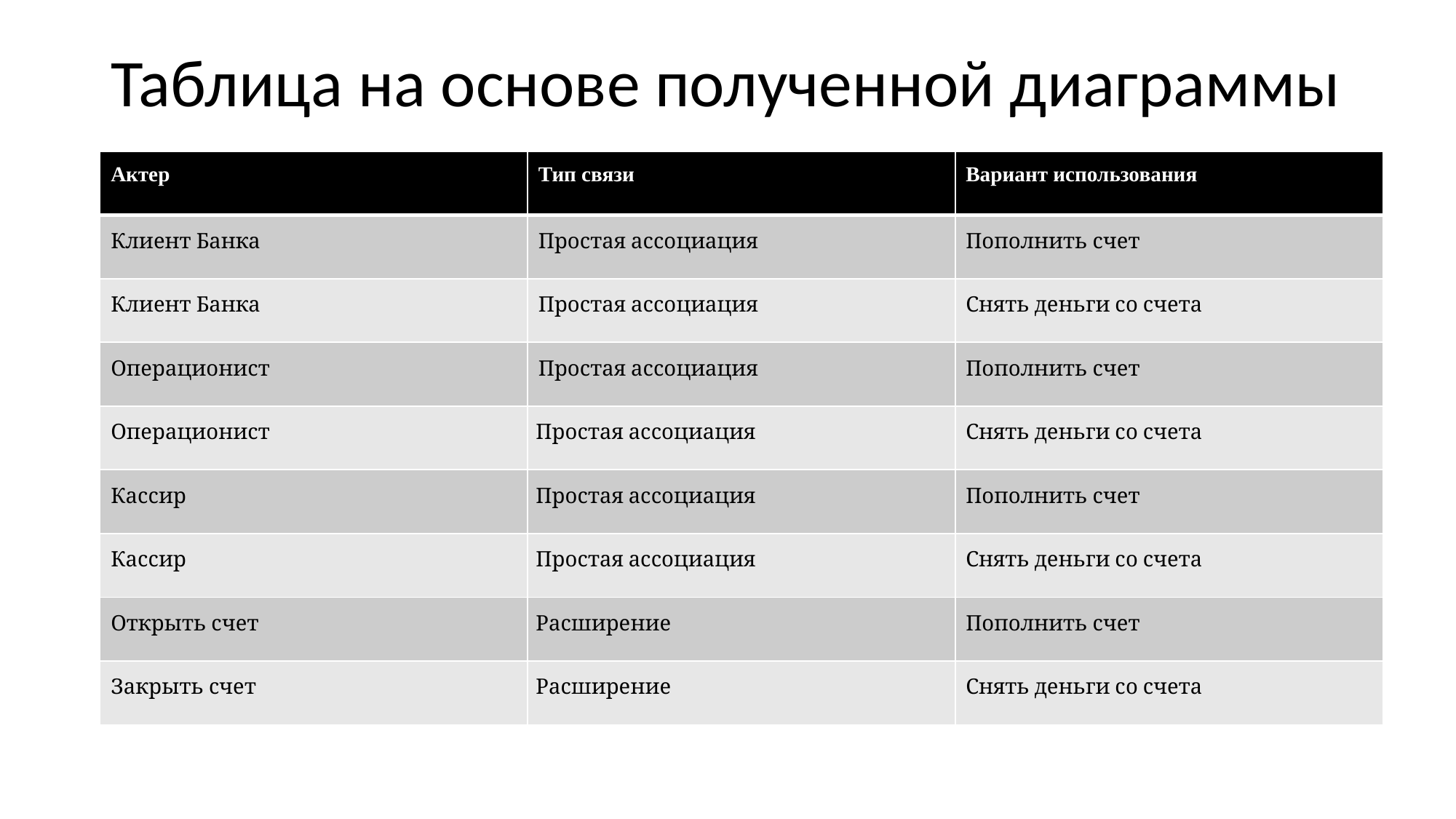

# Таблица на основе полученной диаграммы
| Актер | Тип связи | Вариант использования |
| --- | --- | --- |
| Клиент Банка | Простая ассоциация | Пополнить счет |
| Клиент Банка | Простая ассоциация | Снять деньги со счета |
| Операционист | Простая ассоциация | Пополнить счет |
| Операционист | Простая ассоциация | Снять деньги со счета |
| Кассир | Простая ассоциация | Пополнить счет |
| Кассир | Простая ассоциация | Снять деньги со счета |
| Открыть счет | Расширение | Пополнить счет |
| Закрыть счет | Расширение | Снять деньги со счета |